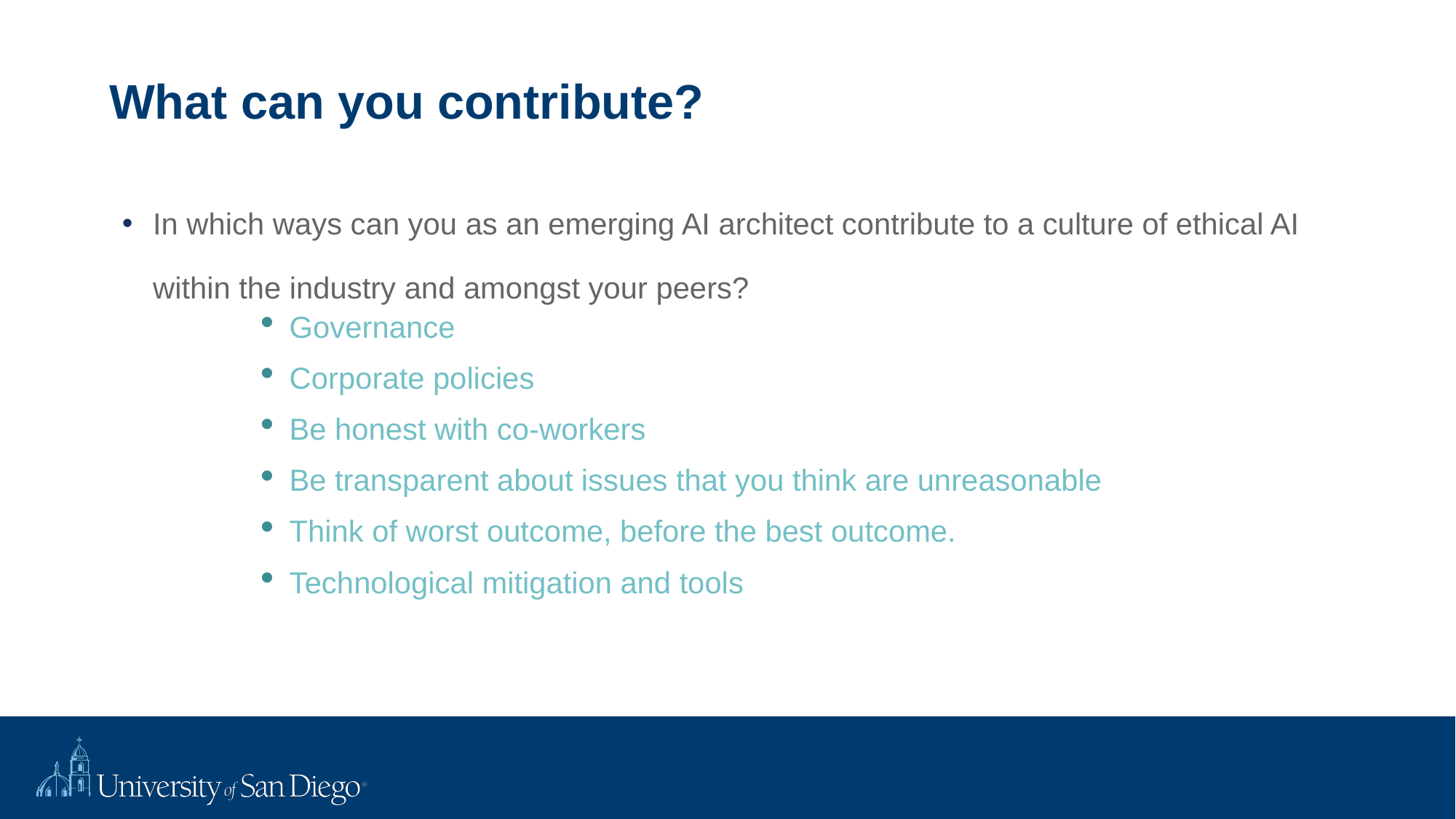

# What can you contribute?
In which ways can you as an emerging AI architect contribute to a culture of ethical AI within the industry and amongst your peers?
Governance
Corporate policies
Be honest with co-workers
Be transparent about issues that you think are unreasonable
Think of worst outcome, before the best outcome.
Technological mitigation and tools